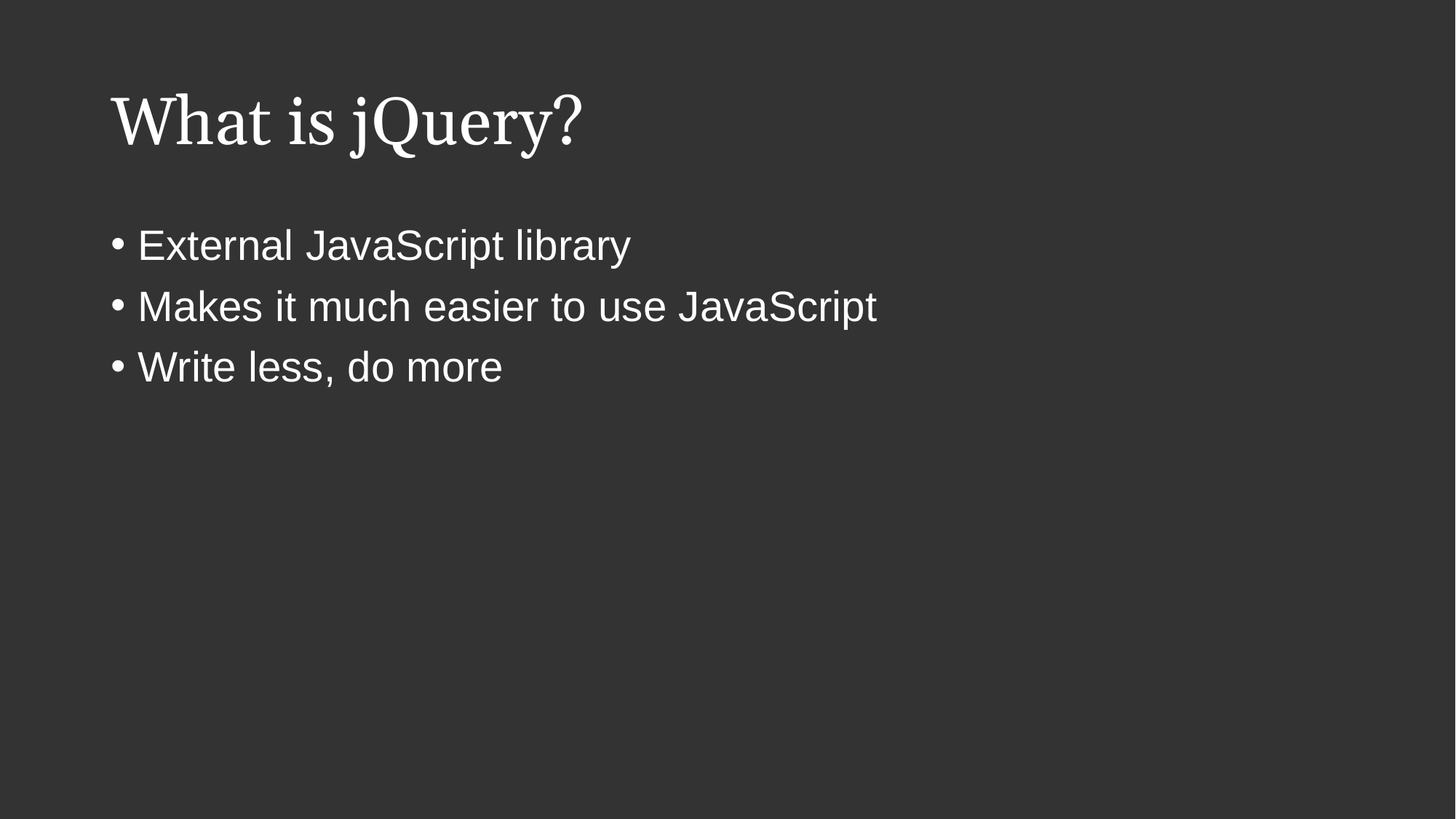

# What is jQuery?
External JavaScript library
Makes it much easier to use JavaScript
Write less, do more